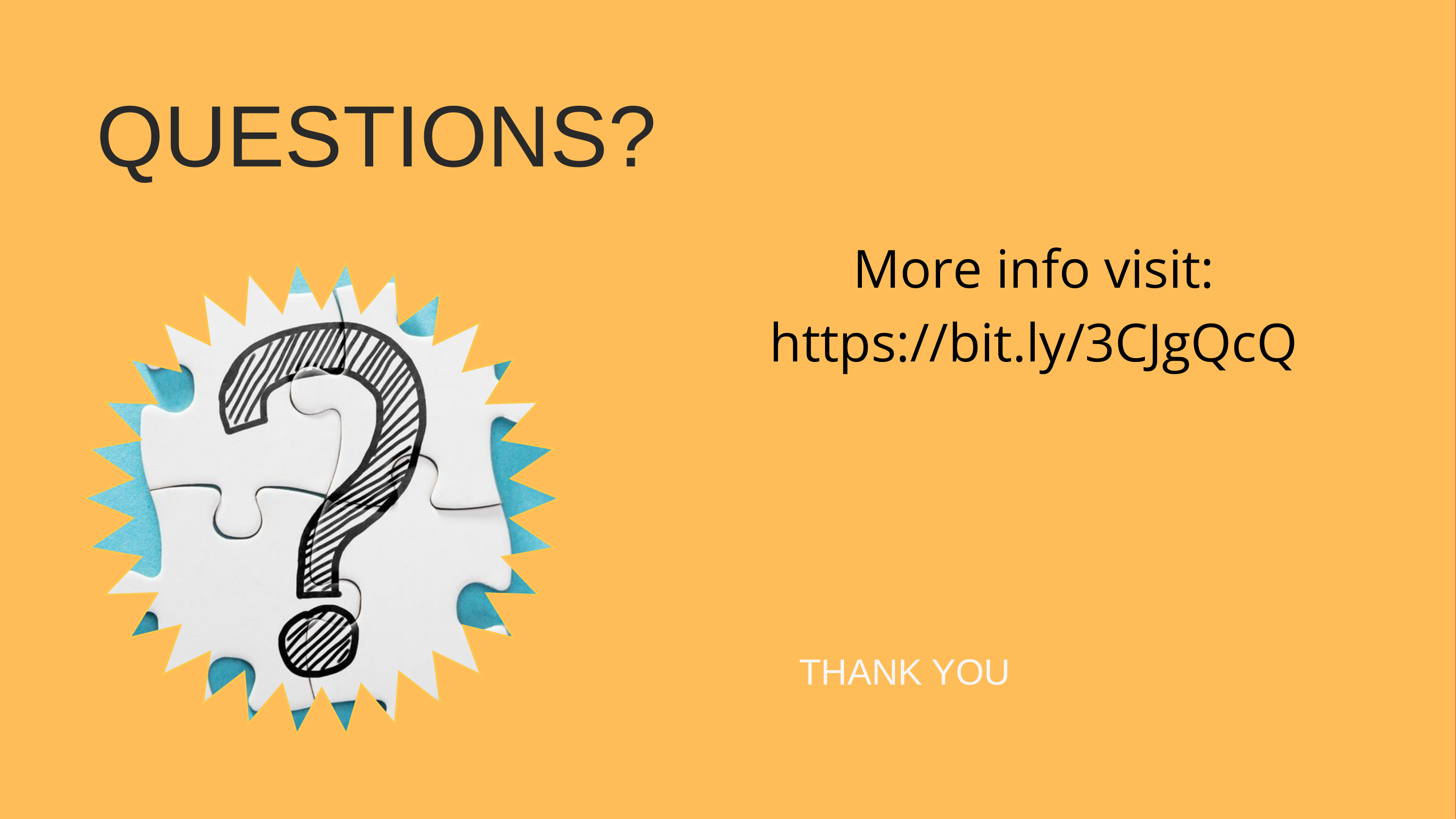

QUESTIONS?
More info visit:
https://bit.ly/3CJgQcQ

THANK YOU